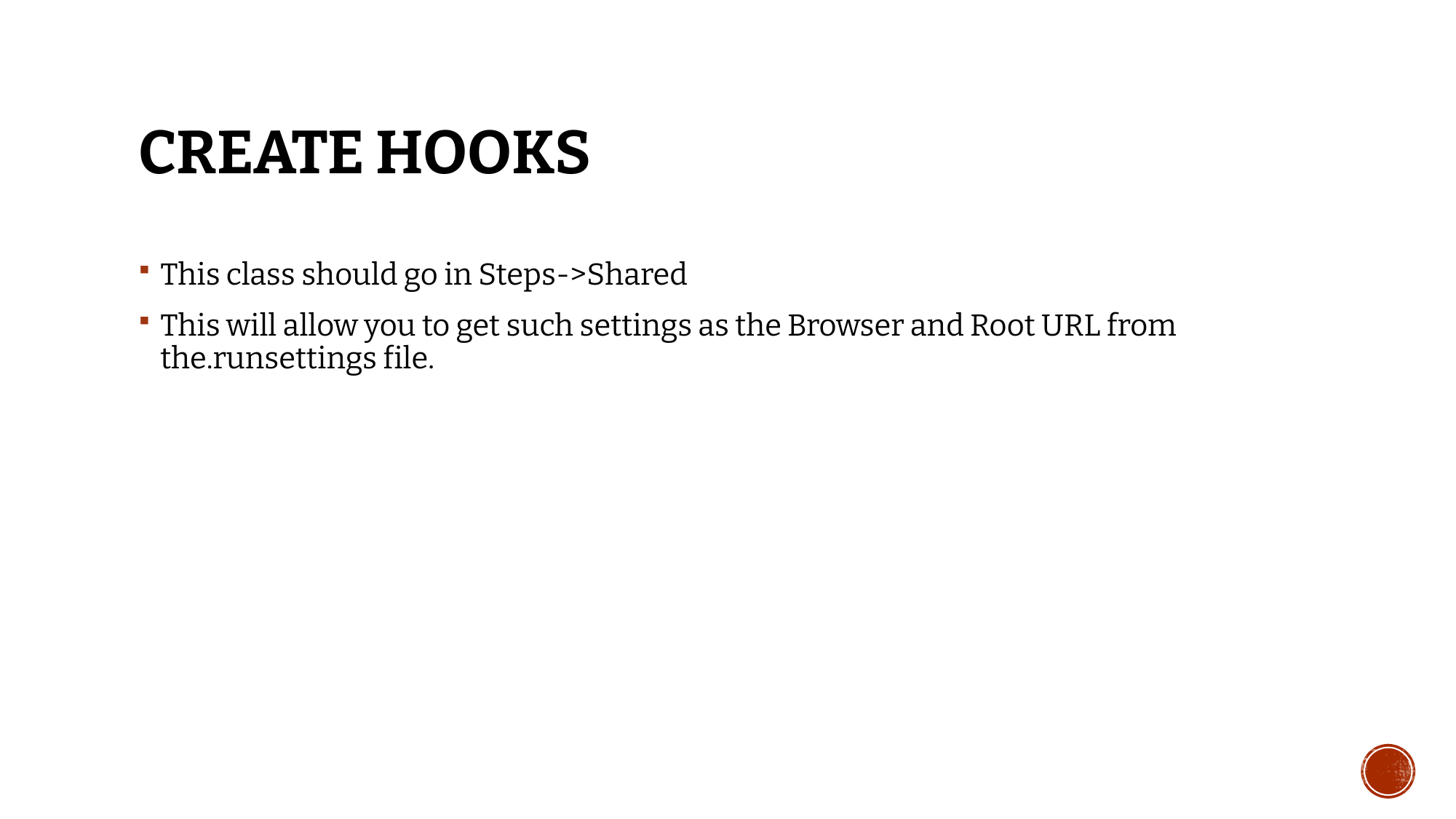

# Create Hooks
This class should go in Steps->Shared
This will allow you to get such settings as the Browser and Root URL from the.runsettings file.